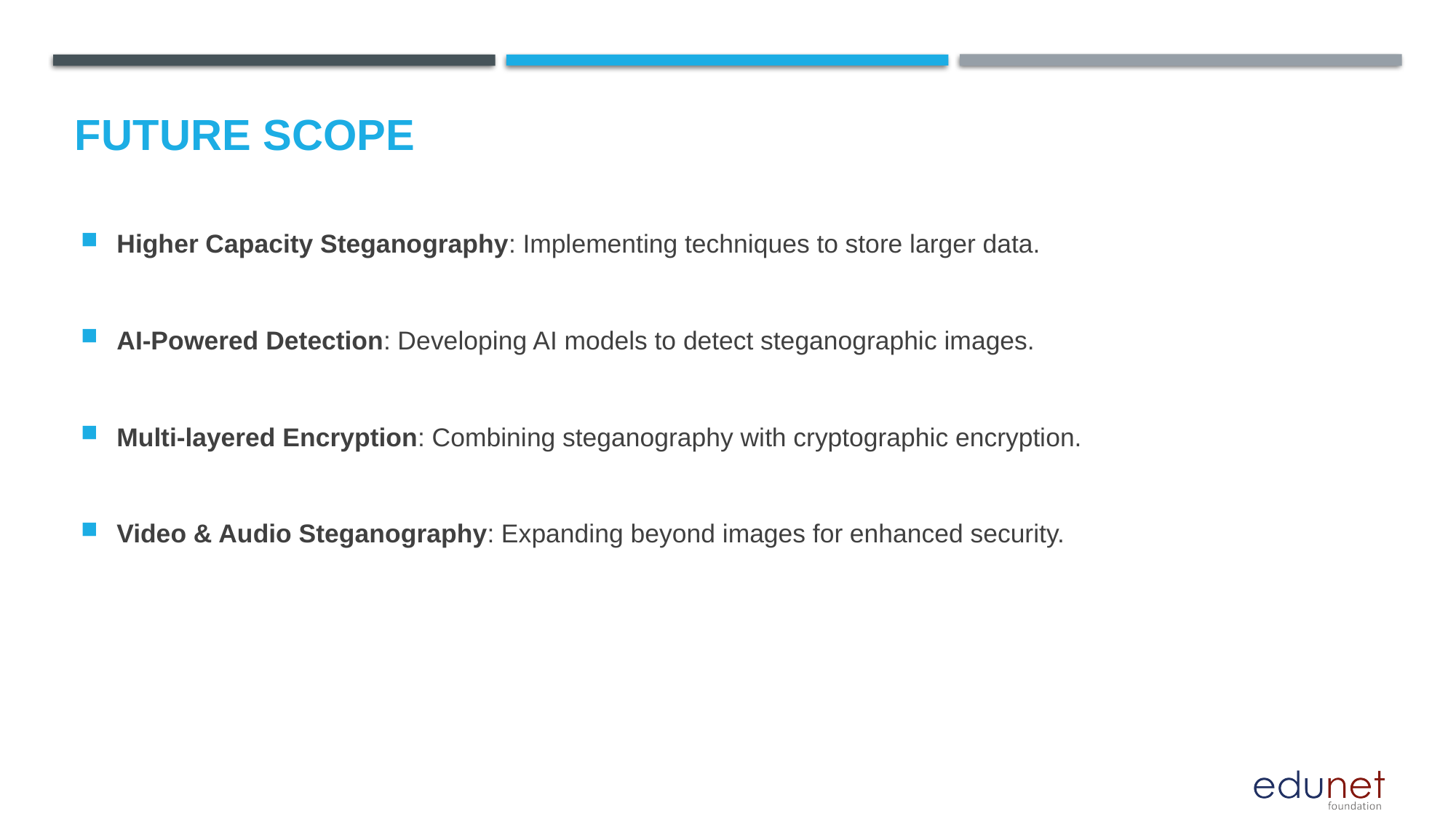

Future scope
Higher Capacity Steganography: Implementing techniques to store larger data.

AI-Powered Detection: Developing AI models to detect steganographic images.

Multi-layered Encryption: Combining steganography with cryptographic encryption.

Video & Audio Steganography: Expanding beyond images for enhanced security.